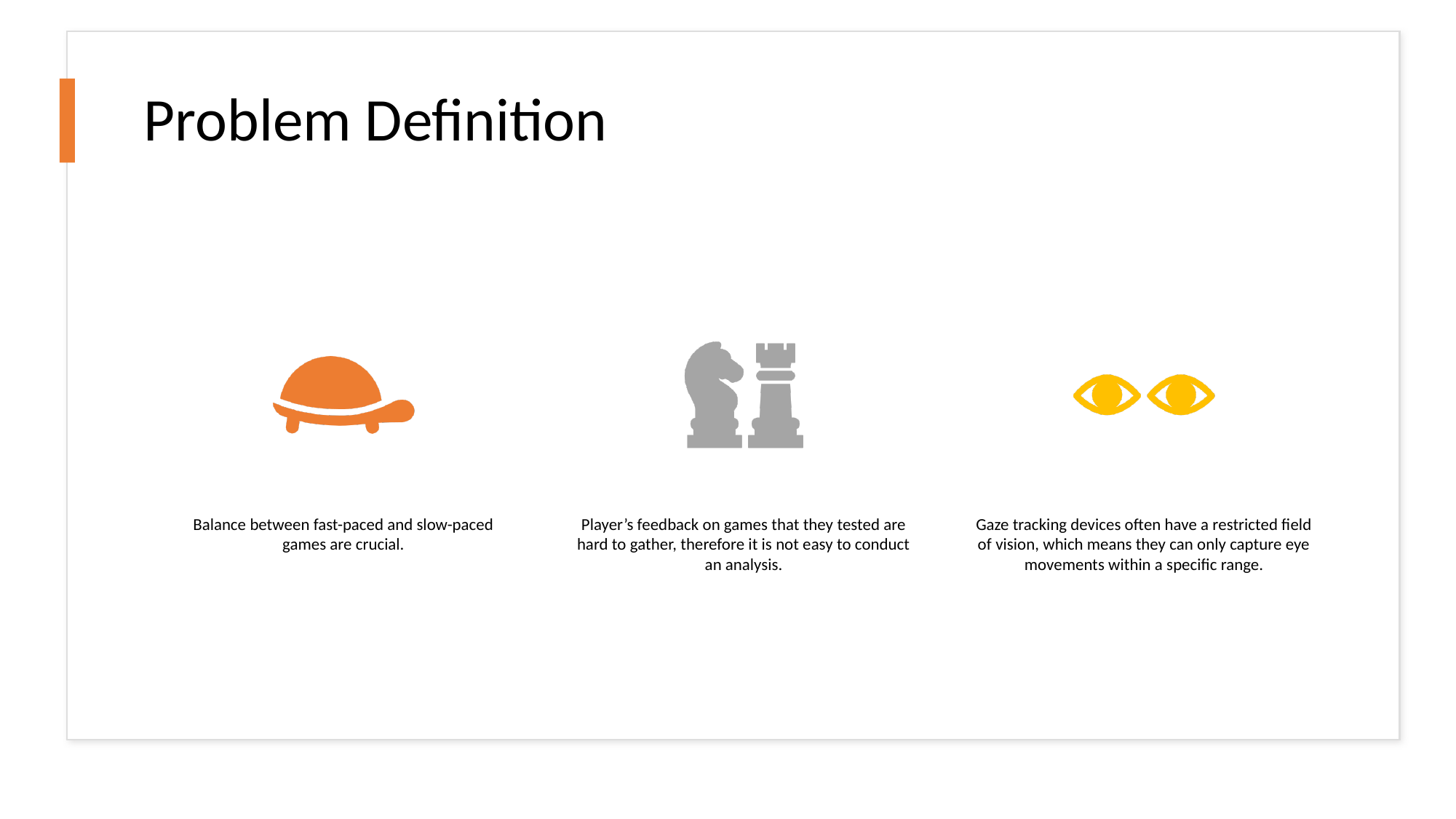

# Problem Definition

Balance between fast-paced and slow-paced games are crucial.
Player’s feedback on games that they tested are hard to gather, therefore it is not easy to conduct an analysis.
Gaze tracking devices often have a restricted field of vision, which means they can only capture eye movements within a specific range.